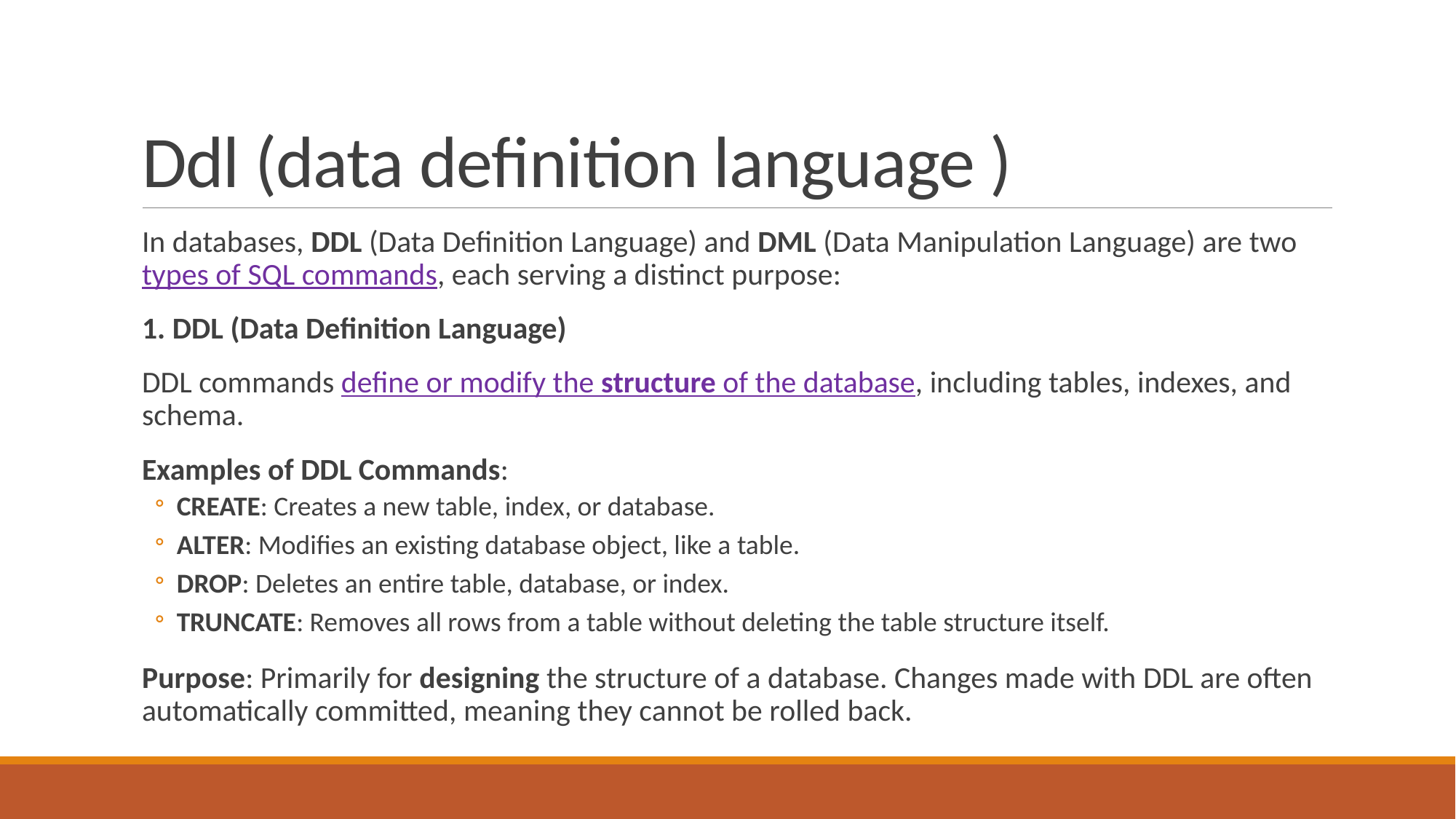

# Ddl (data definition language )
In databases, DDL (Data Definition Language) and DML (Data Manipulation Language) are two types of SQL commands, each serving a distinct purpose:
1. DDL (Data Definition Language)
DDL commands define or modify the structure of the database, including tables, indexes, and schema.
Examples of DDL Commands:
CREATE: Creates a new table, index, or database.
ALTER: Modifies an existing database object, like a table.
DROP: Deletes an entire table, database, or index.
TRUNCATE: Removes all rows from a table without deleting the table structure itself.
Purpose: Primarily for designing the structure of a database. Changes made with DDL are often automatically committed, meaning they cannot be rolled back.